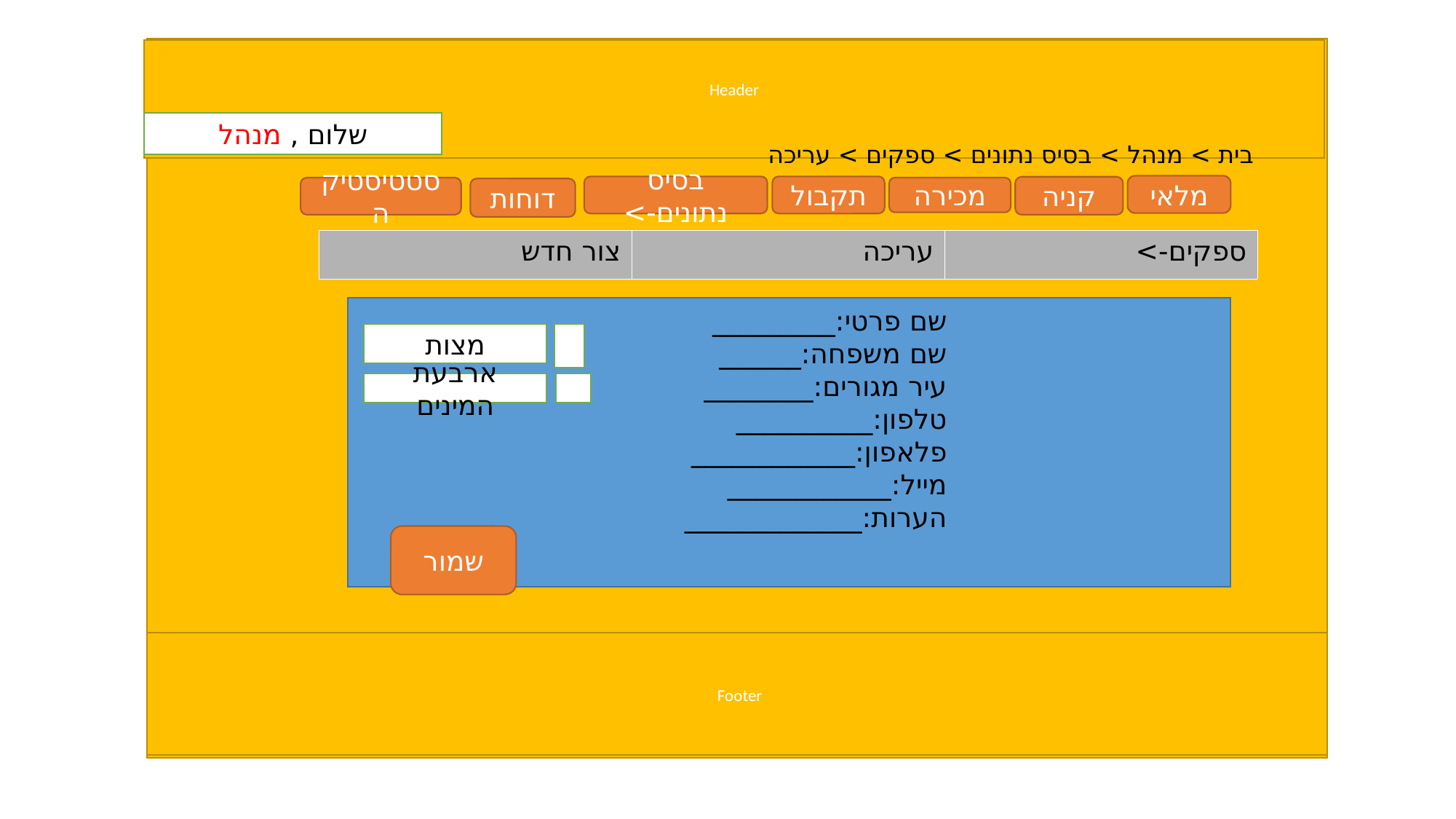

Header

שלום , מנהל
בית > מנהל > בסיס נתונים > ספקים > עריכה

מלאי
בסיס נתונים->
תקבול
קניה
מכירה
סטטיסטיקה
דוחות
| צור חדש | עריכה | ספקים-> |
| --- | --- | --- |
שם פרטי:_________
שם משפחה:______
עיר מגורים:________
טלפון:__________
פלאפון:____________
מייל:____________
הערות:_____________

מצות

ארבעת המינים

שמור
Footer